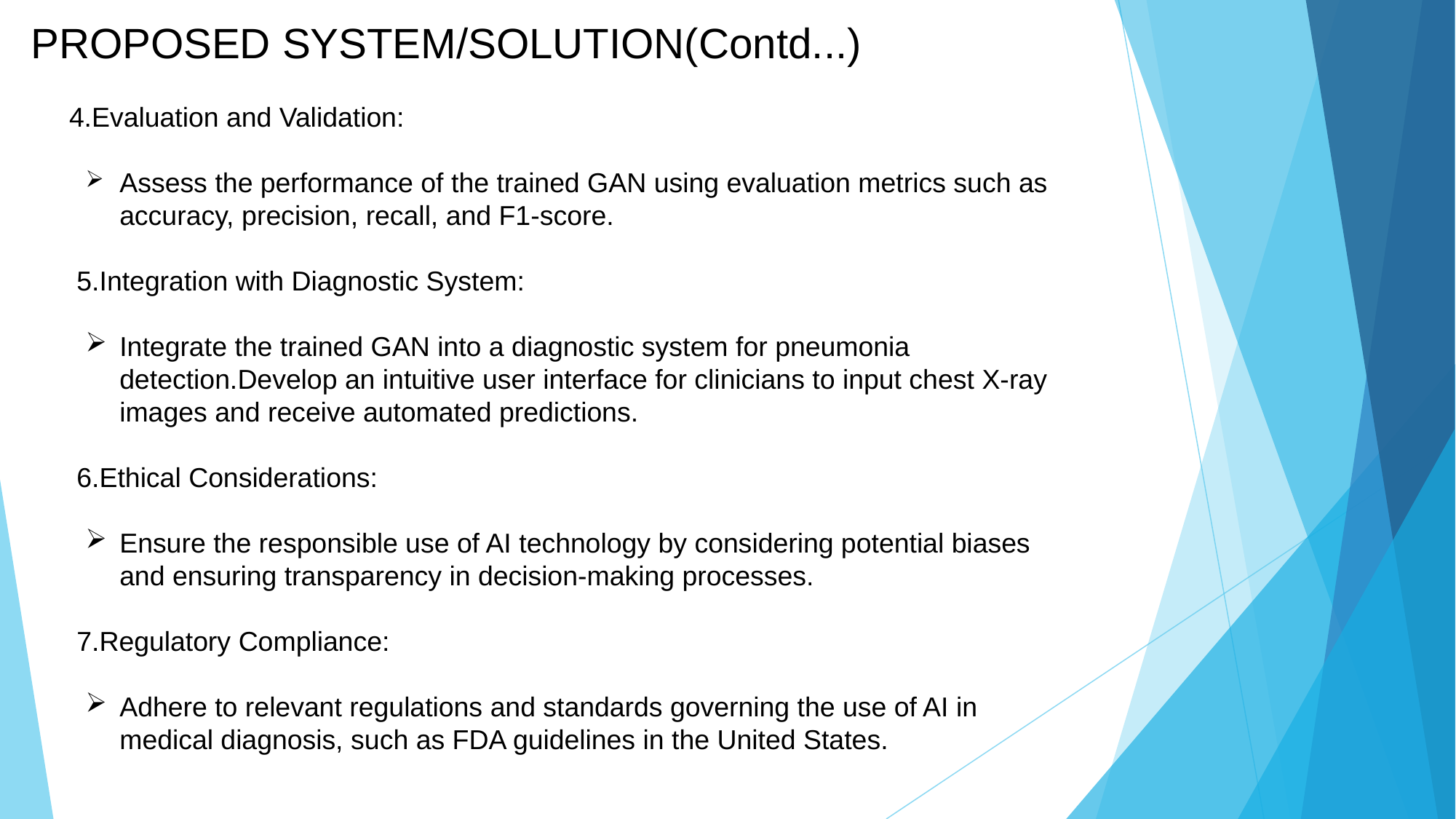

PROPOSED SYSTEM/SOLUTION(Contd...)

     4.Evaluation and Validation:

Assess the performance of the trained GAN using evaluation metrics such as accuracy, precision, recall, and F1-score.

      5.Integration with Diagnostic System:

Integrate the trained GAN into a diagnostic system for pneumonia  detection.Develop an intuitive user interface for clinicians to input chest X-ray images and receive automated predictions.

      6.Ethical Considerations:

Ensure the responsible use of AI technology by considering potential biases and ensuring transparency in decision-making processes.

      7.Regulatory Compliance:

Adhere to relevant regulations and standards governing the use of AI in medical diagnosis, such as FDA guidelines in the United States.